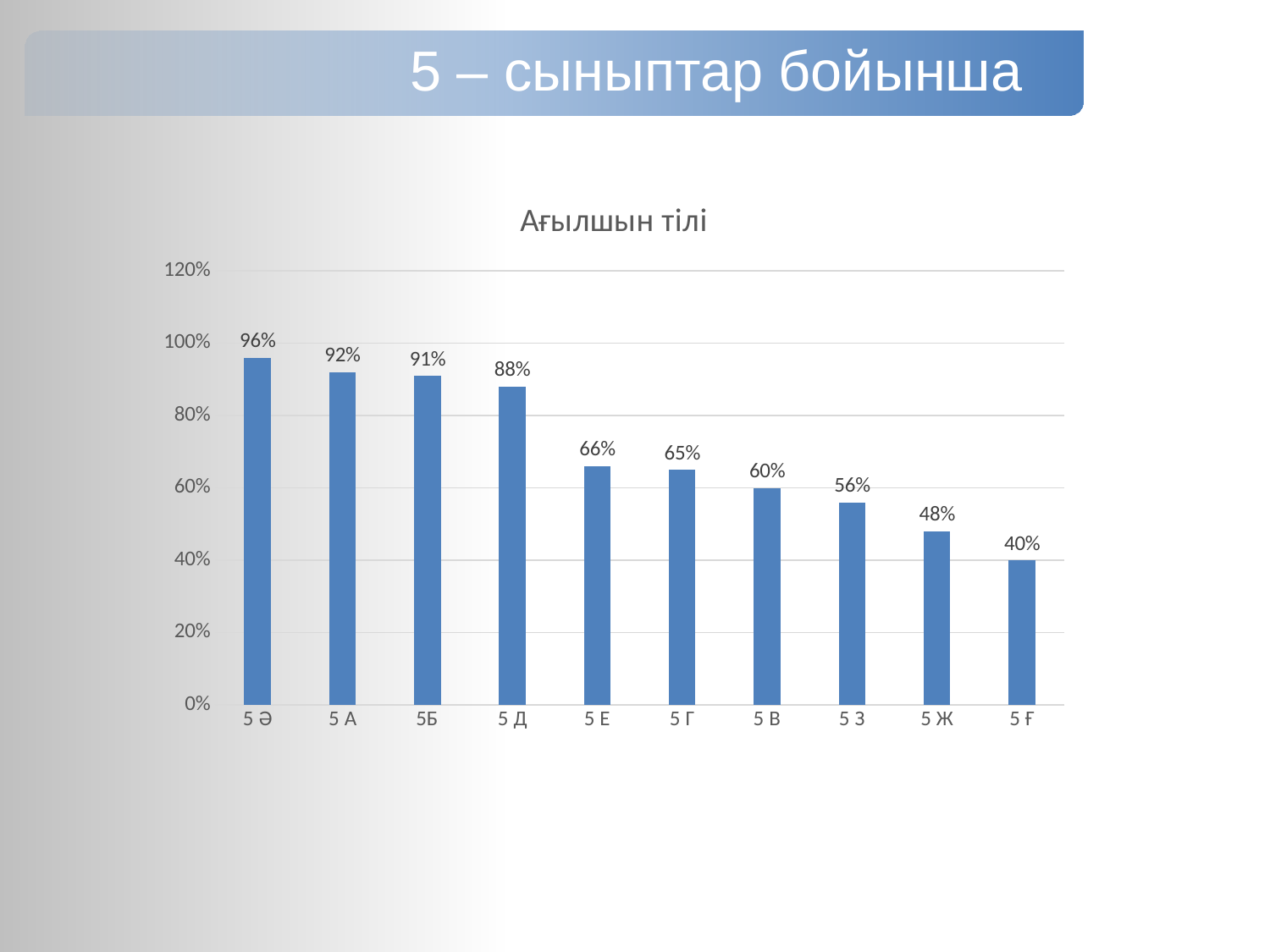

5 – сыныптар бойынша

### Chart: Ағылшын тілі

| Category | Ағылшын тілі |
|---|---|
| 5 Ә | 0.96 |
| 5 А | 0.92 |
| 5Б | 0.91 |
| 5 Д | 0.88 |
| 5 Е | 0.66 |
| 5 Г | 0.65 |
| 5 В | 0.6 |
| 5 З | 0.56 |
| 5 Ж | 0.48 |
| 5 Ғ | 0.4 |